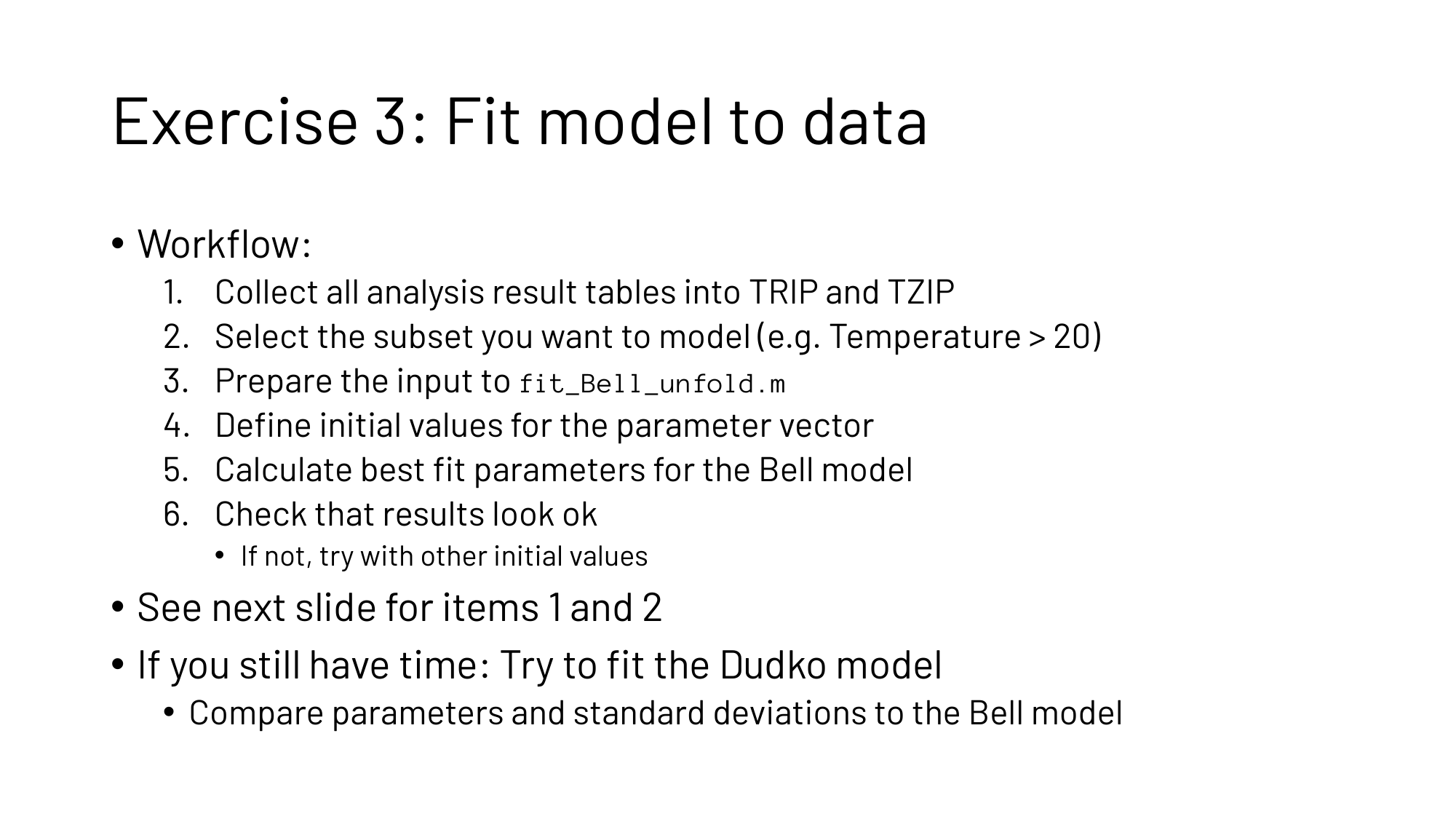

# Exercise 3: Fit model to data
Workflow:
Collect all analysis result tables into TRIP and TZIP
Select the subset you want to model (e.g. Temperature > 20)
Prepare the input to fit_Bell_unfold.m
Define initial values for the parameter vector
Calculate best fit parameters for the Bell model
Check that results look ok
If not, try with other initial values
See next slide for items 1 and 2
If you still have time: Try to fit the Dudko model
Compare parameters and standard deviations to the Bell model